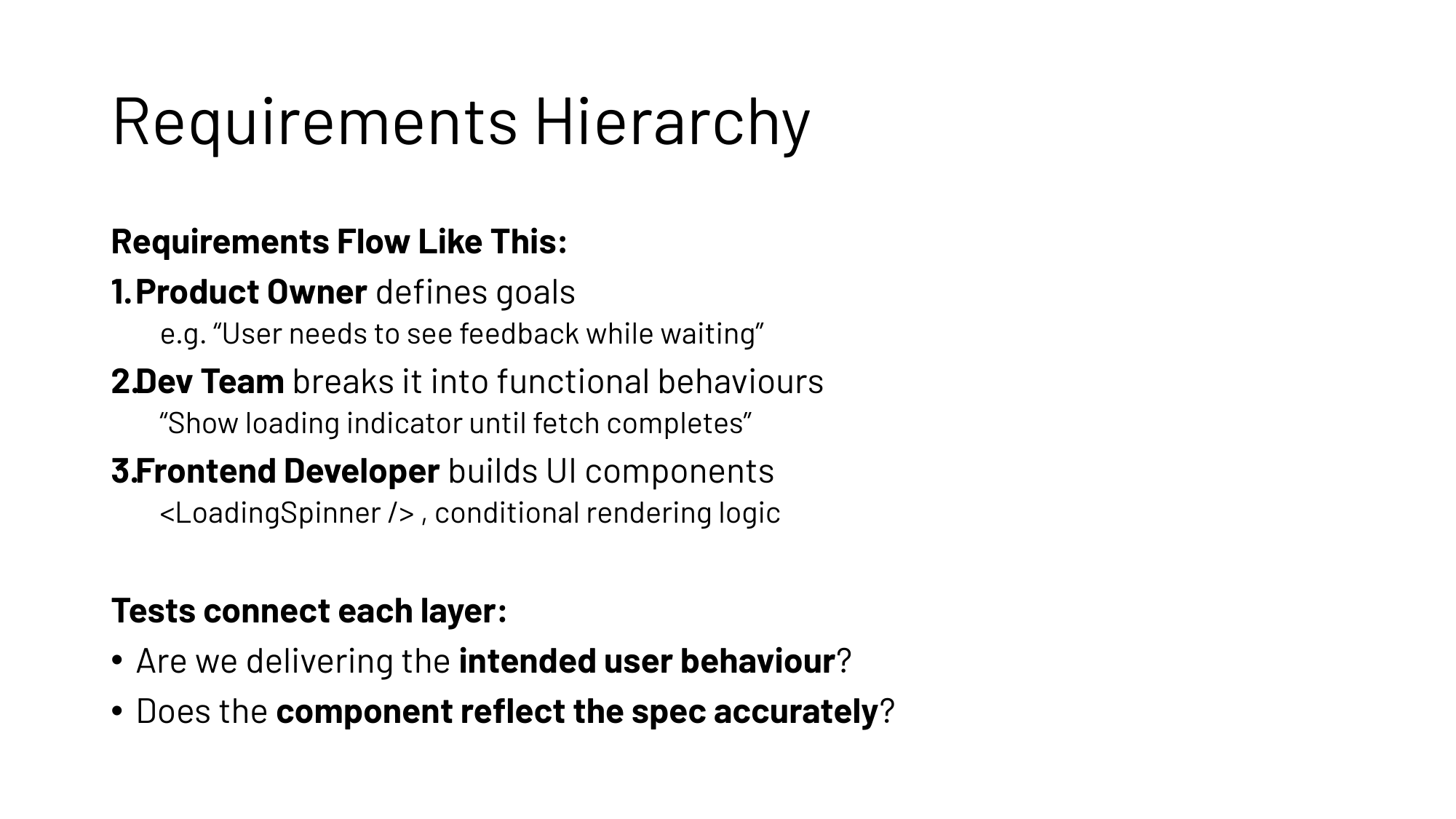

# Requirements Hierarchy
Requirements Flow Like This:
Product Owner defines goals
e.g. “User needs to see feedback while waiting”
Dev Team breaks it into functional behaviours
“Show loading indicator until fetch completes”
Frontend Developer builds UI components
<LoadingSpinner /> , conditional rendering logic

Tests connect each layer:
Are we delivering the intended user behaviour?
Does the component reflect the spec accurately?